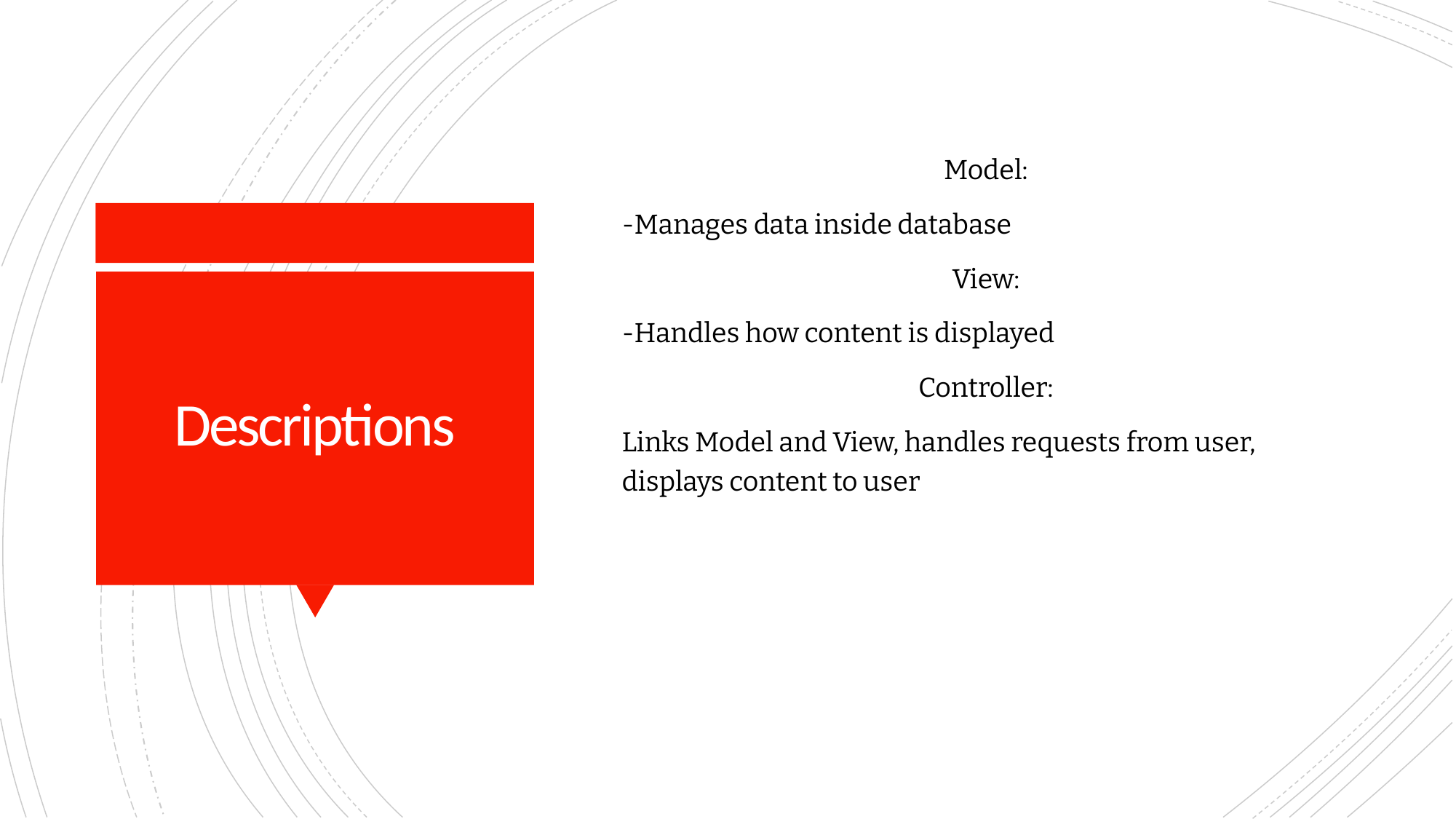

Model:
-Manages data inside database
View:
-Handles how content is displayed
Controller:
Links Model and View, handles requests from user, displays content to user

# Descriptions